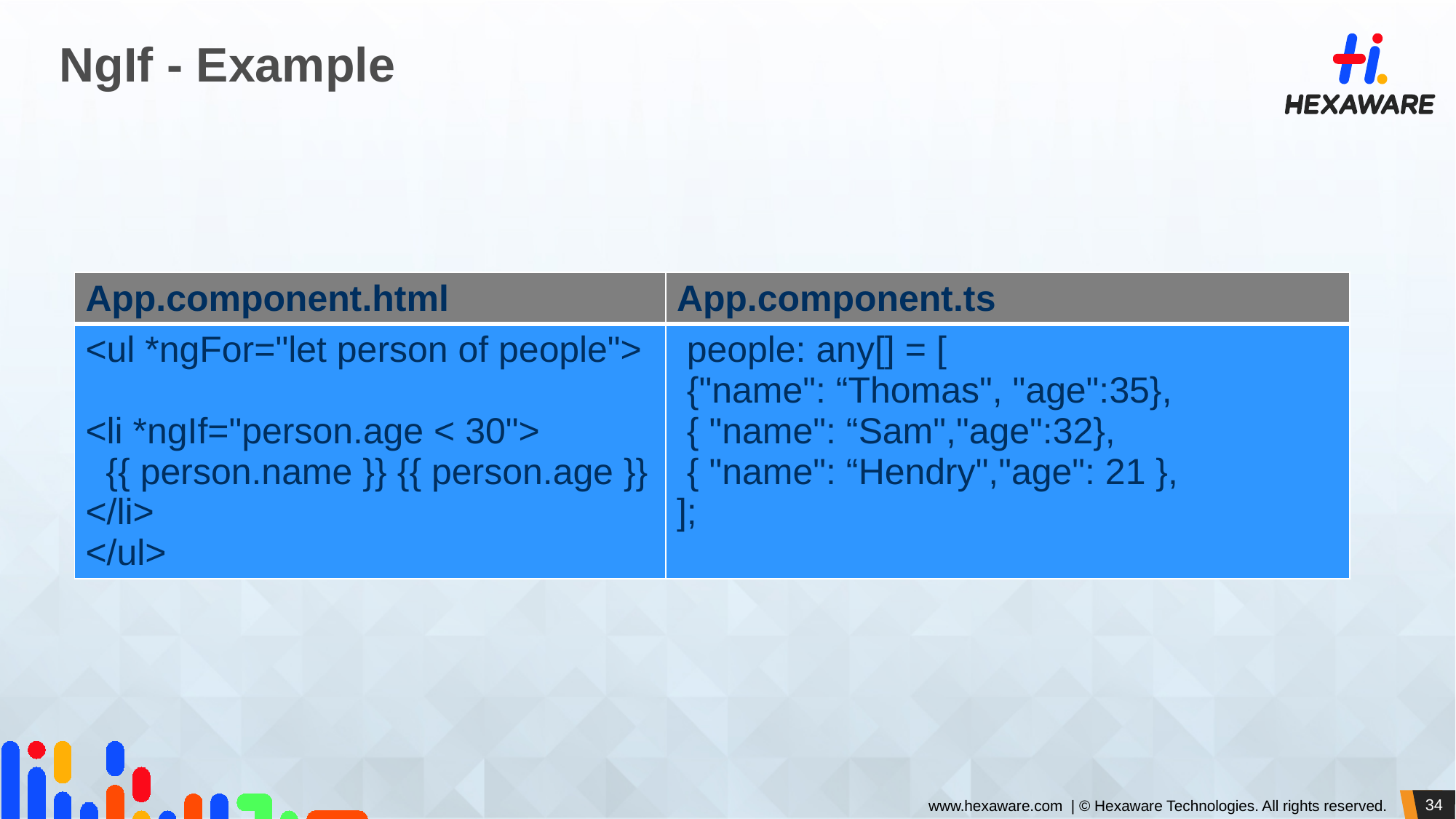

# NgIf - Example
| App.component.html | App.component.ts |
| --- | --- |
| <ul \*ngFor="let person of people">   <li \*ngIf="person.age < 30">   {{ person.name }} {{ person.age }} </li> </ul> | people: any[] = [ {"name": “Thomas", "age":35}, { "name": “Sam","age":32}, { "name": “Hendry","age": 21 }, ]; |